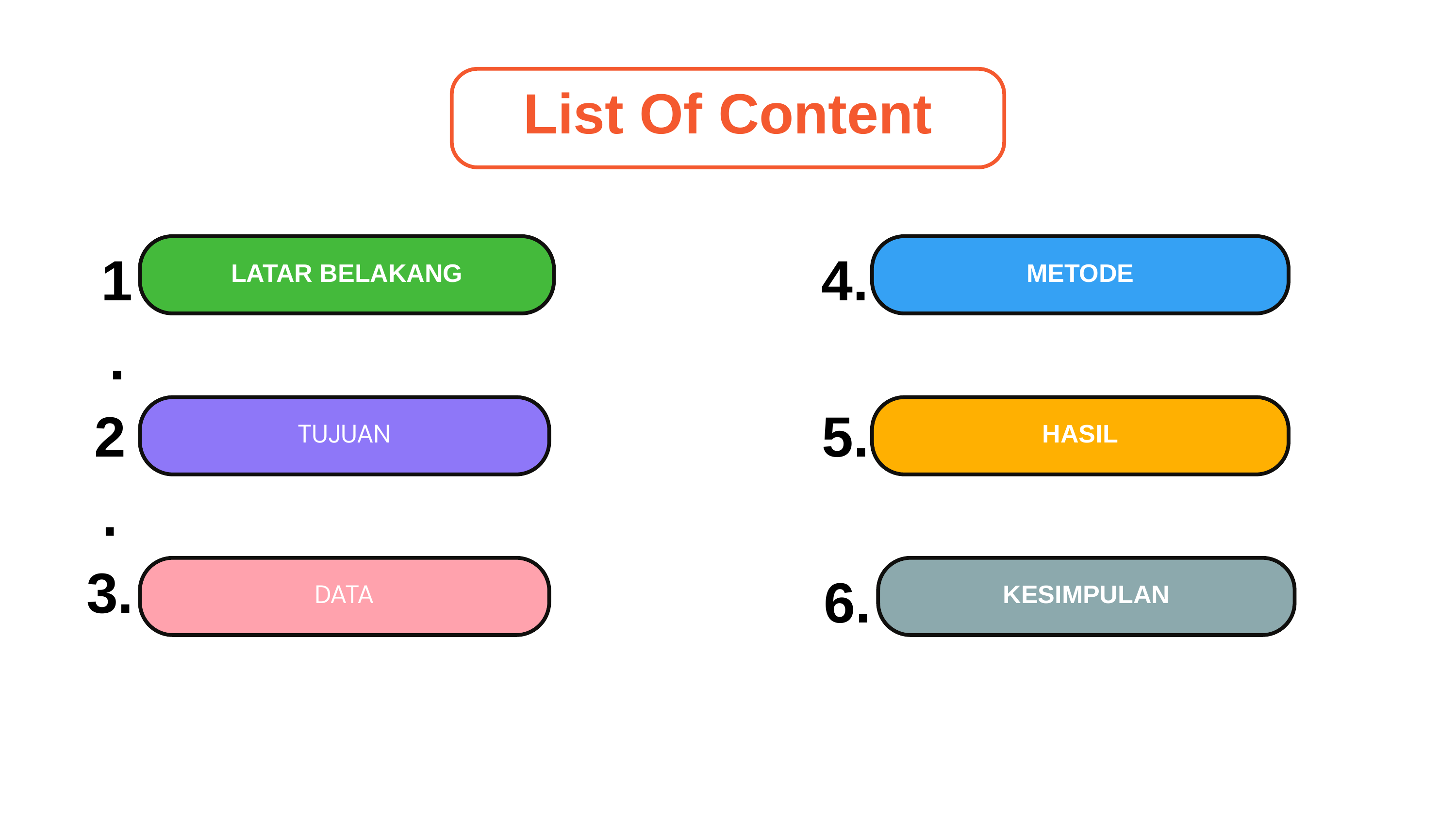

List Of Content
1.
4.

LATAR BELAKANG

METODE
2.
5.

TUJUAN

HASIL
3.
6.

DATA

KESIMPULAN